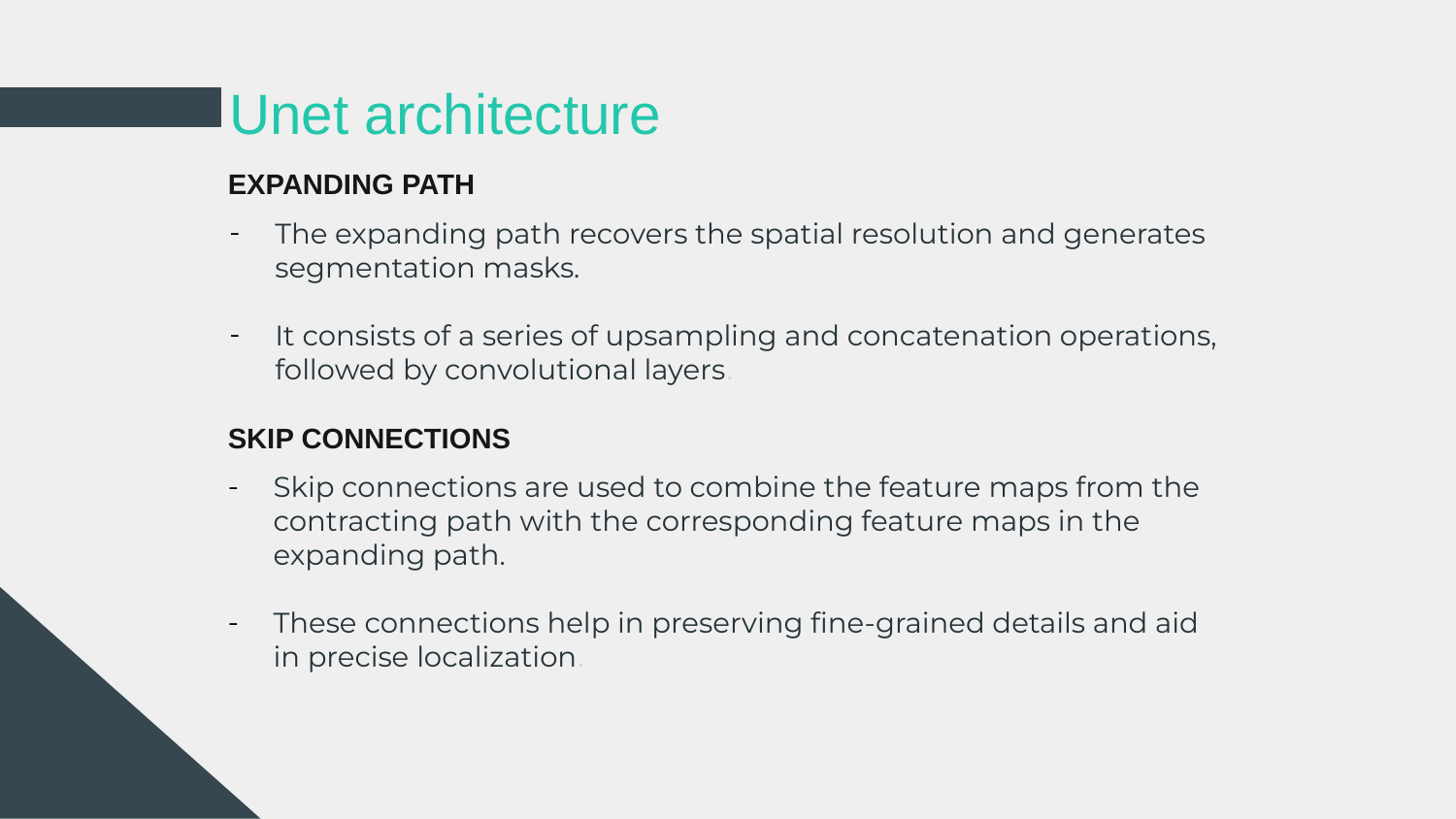

# Unet architecture
EXPANDING PATH
The expanding path recovers the spatial resolution and generates segmentation masks.

It consists of a series of upsampling and concatenation operations, followed by convolutional layers.
SKIP CONNECTIONS
Skip connections are used to combine the feature maps from the contracting path with the corresponding feature maps in the expanding path.

These connections help in preserving fine-grained details and aid in precise localization.